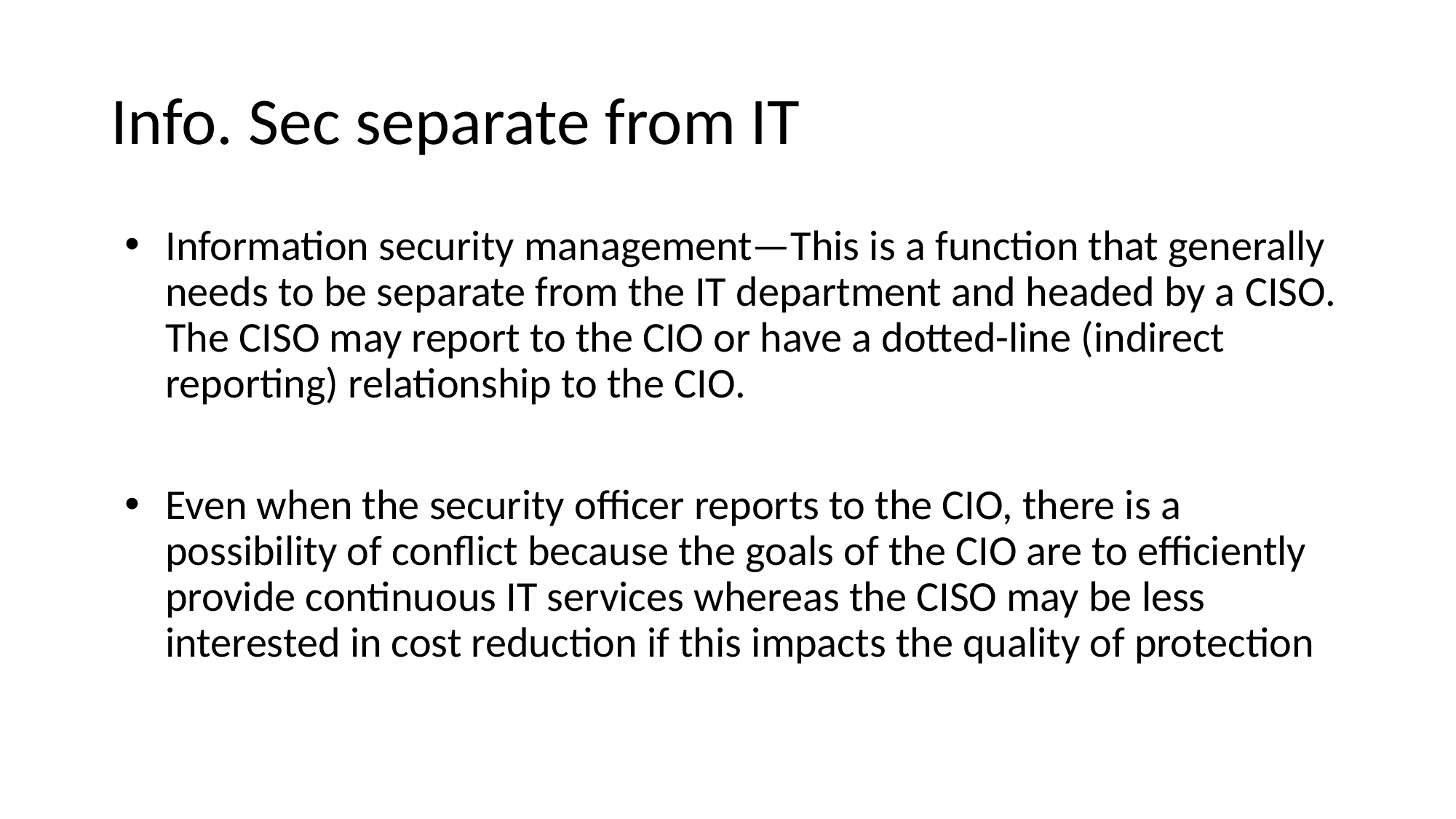

# Info. Sec separate from IT
Information security management—This is a function that generally needs to be separate from the IT department and headed by a CISO. The CISO may report to the CIO or have a dotted-line (indirect reporting) relationship to the CIO.

Even when the security officer reports to the CIO, there is a possibility of conflict because the goals of the CIO are to efficiently provide continuous IT services whereas the CISO may be less interested in cost reduction if this impacts the quality of protection